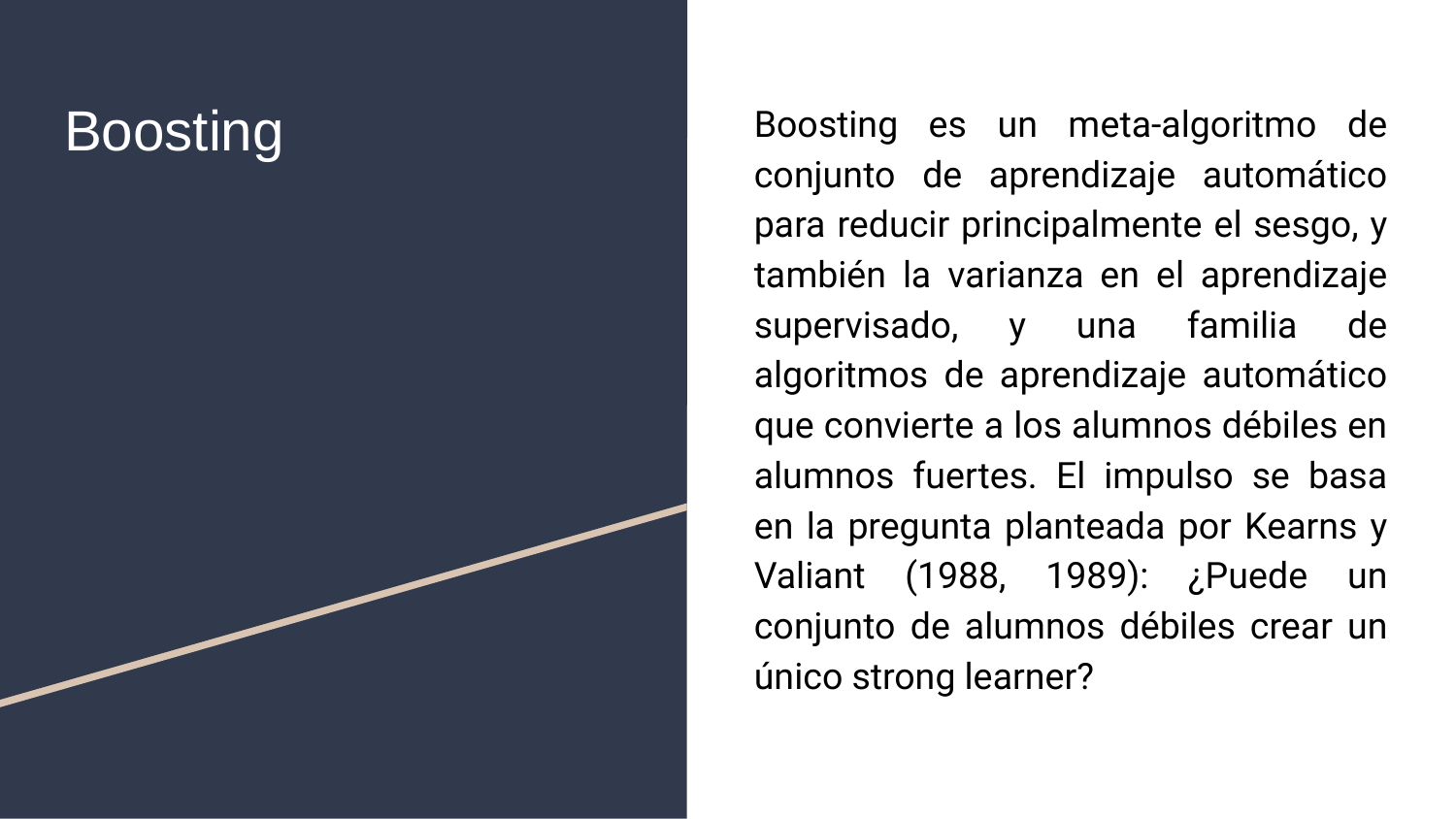

# Boosting
Boosting es un meta-algoritmo de conjunto de aprendizaje automático para reducir principalmente el sesgo, y también la varianza en el aprendizaje supervisado, y una familia de algoritmos de aprendizaje automático que convierte a los alumnos débiles en alumnos fuertes. El impulso se basa en la pregunta planteada por Kearns y Valiant (1988, 1989): ¿Puede un conjunto de alumnos débiles crear un único strong learner?